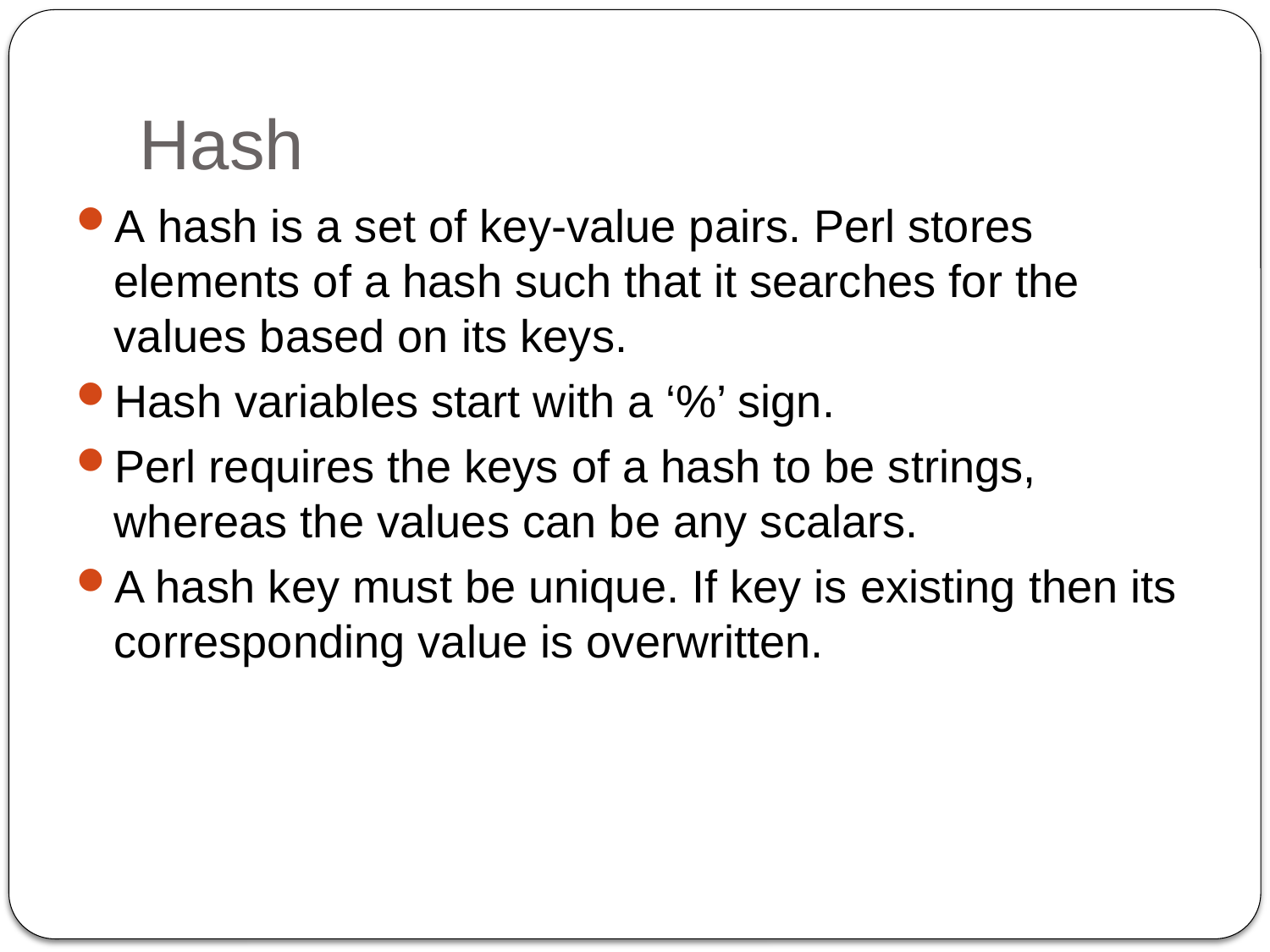

# Hash
A hash is a set of key-value pairs. Perl stores elements of a hash such that it searches for the values based on its keys.
Hash variables start with a ‘%’ sign.
Perl requires the keys of a hash to be strings, whereas the values can be any scalars.
A hash key must be unique. If key is existing then its corresponding value is overwritten.